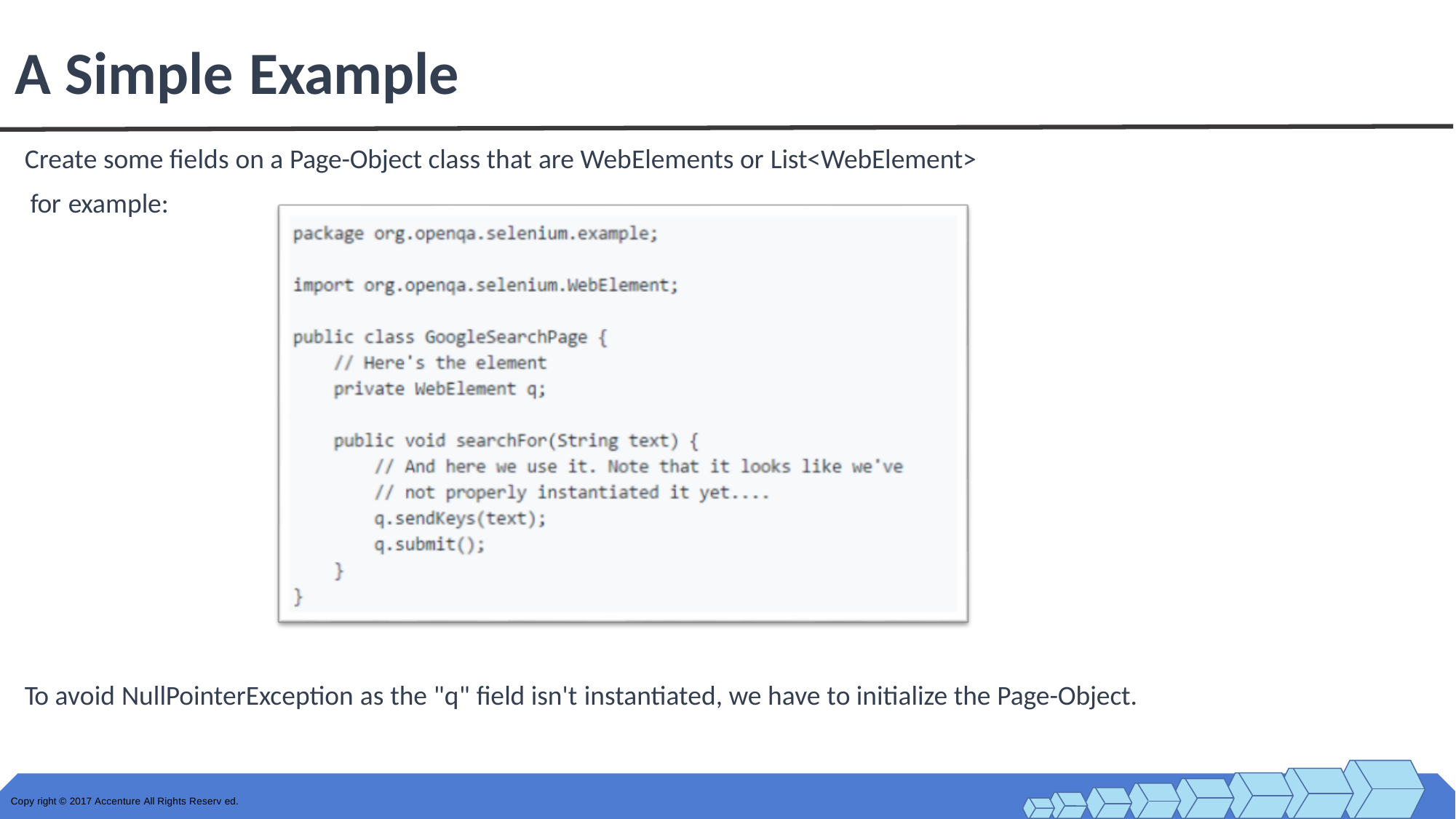

# A Simple Example
Create some fields on a Page-Object class that are WebElements or List<WebElement>  for example:

To avoid NullPointerException as the "q" field isn't instantiated, we have to initialize the Page-Object.
Copy right © 2017 Accenture All Rights Reserv ed.